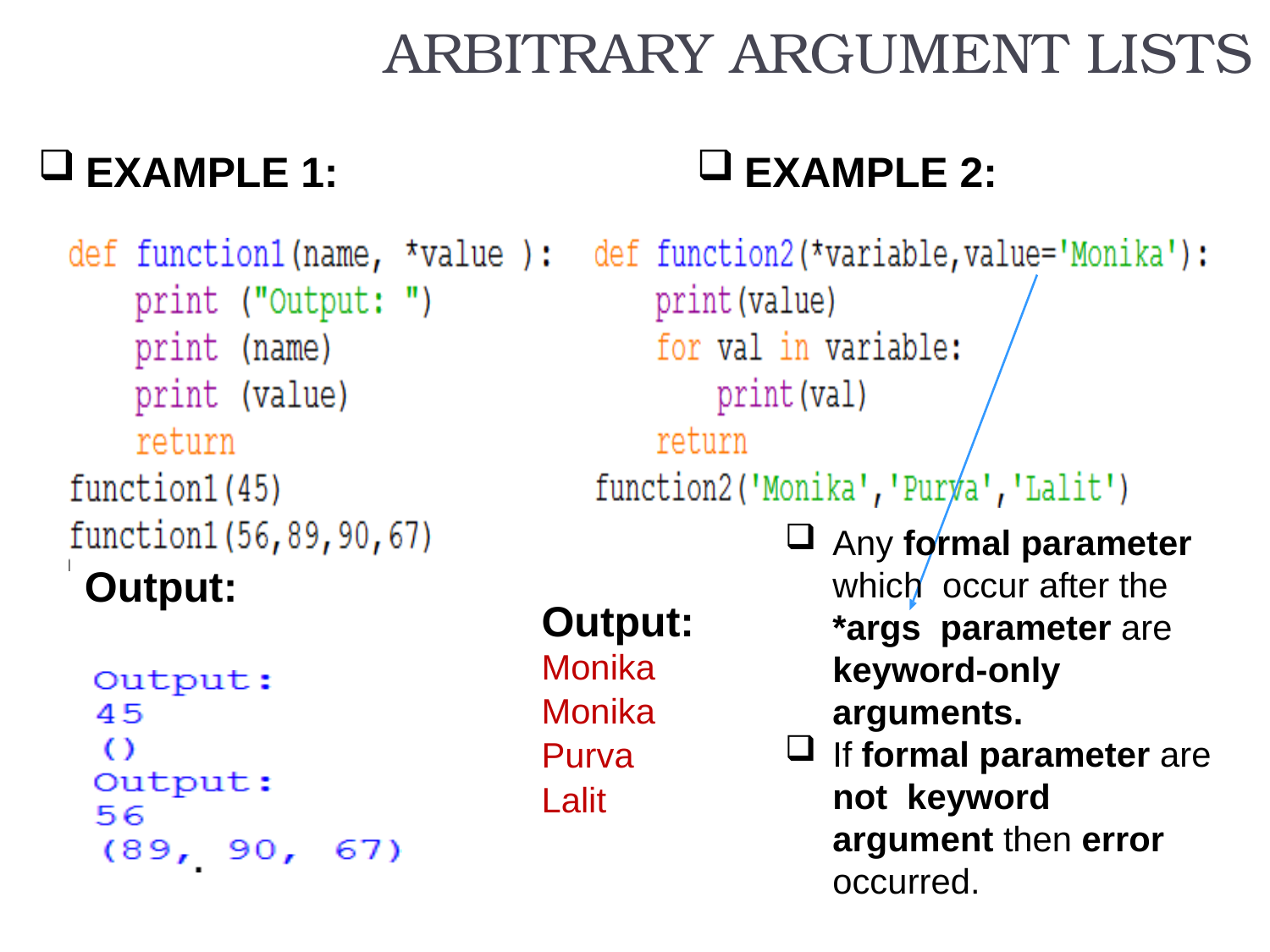

# ARBITRARY ARGUMENT LISTS
EXAMPLE 1:
EXAMPLE 2:

Any formal parameter which  occur after the *args  parameter are keyword-only  arguments.
If formal parameter are not  keyword argument then error  occurred.
Output:
Output: Monika
Monika
Purva
Lalit